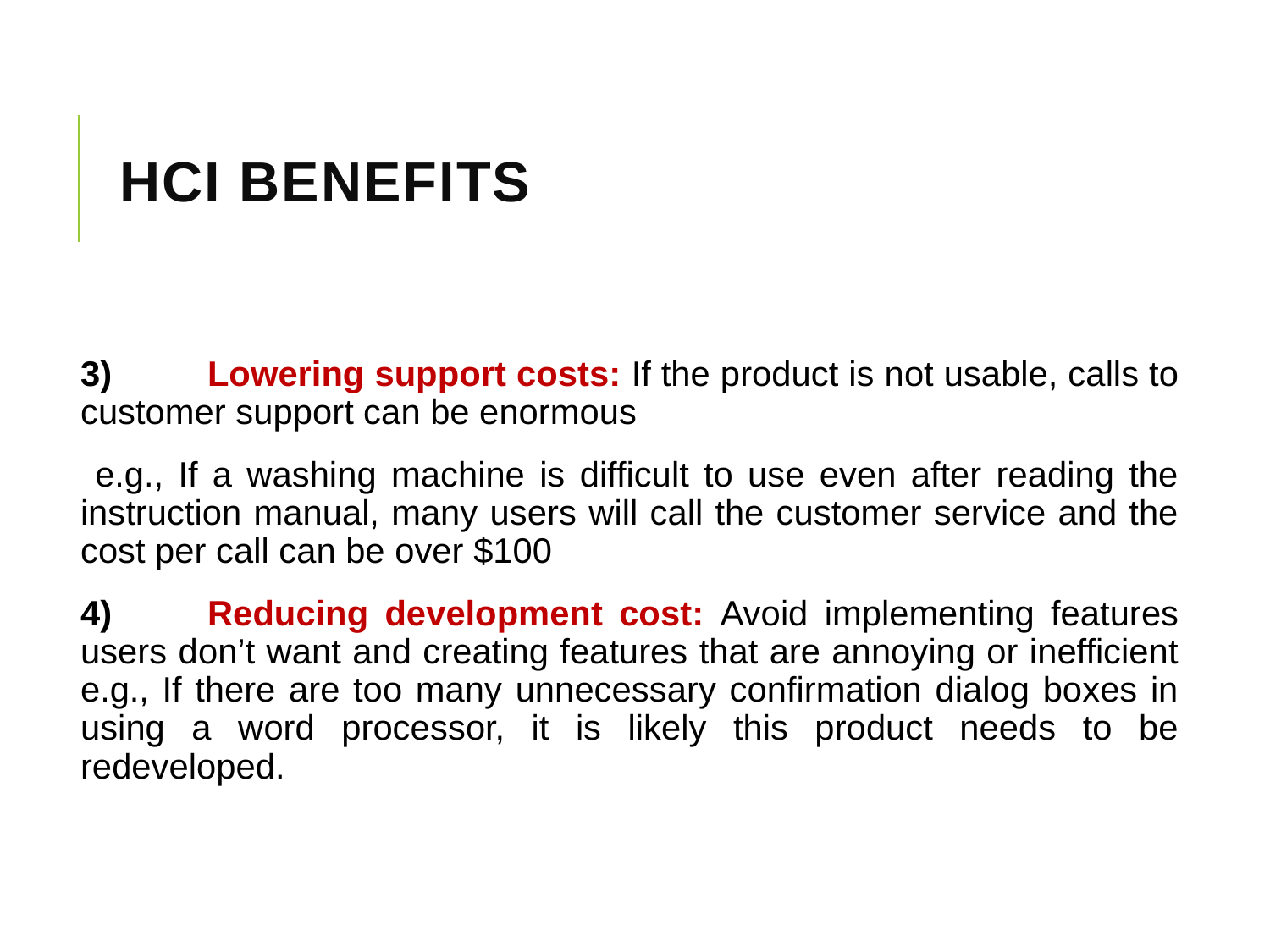

# HCI Benefits
3)	Lowering support costs: If the product is not usable, calls to customer support can be enormous
 e.g., If a washing machine is difficult to use even after reading the instruction manual, many users will call the customer service and the cost per call can be over $100
4)	Reducing development cost: Avoid implementing features users don’t want and creating features that are annoying or inefficient e.g., If there are too many unnecessary confirmation dialog boxes in using a word processor, it is likely this product needs to be redeveloped.